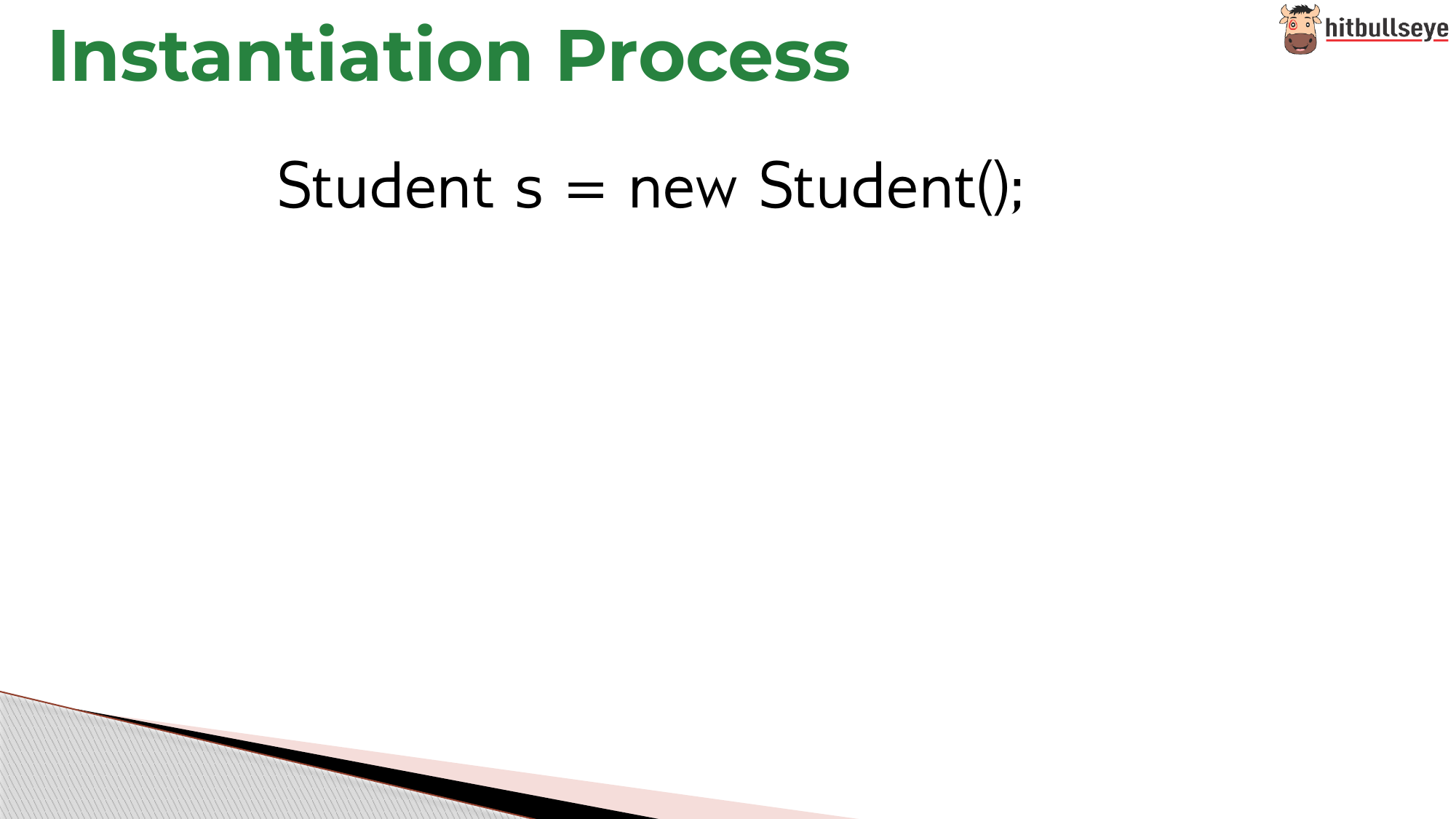

Instantiation Process
Student s = new Student();